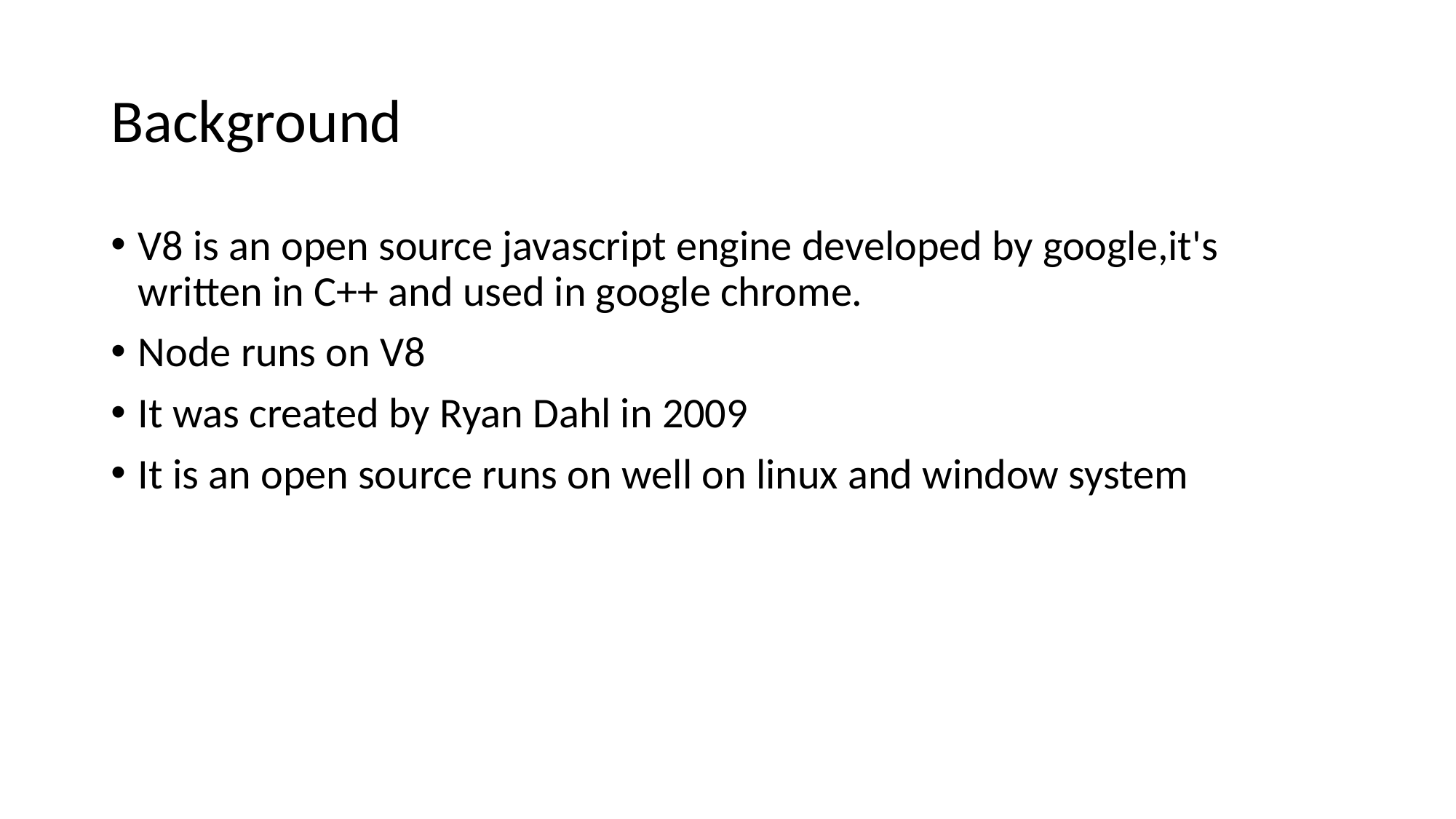

# Background
V8 is an open source javascript engine developed by google,it's written in C++ and used in google chrome.
Node runs on V8
It was created by Ryan Dahl in 2009
It is an open source runs on well on linux and window system